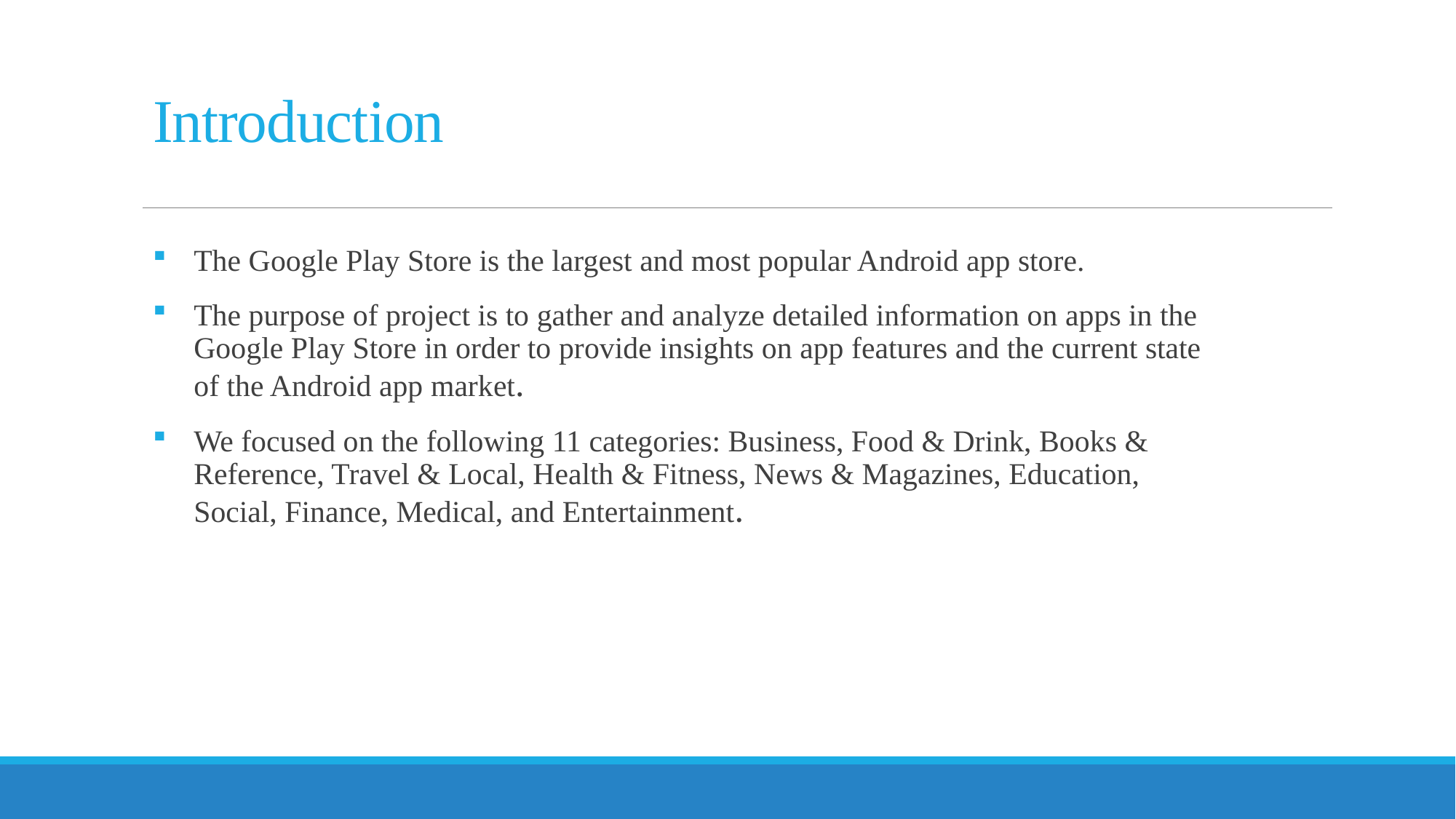

# Introduction
The Google Play Store is the largest and most popular Android app store.
The purpose of project is to gather and analyze detailed information on apps in the Google Play Store in order to provide insights on app features and the current state of the Android app market.
We focused on the following 11 categories: Business, Food & Drink, Books & Reference, Travel & Local, Health & Fitness, News & Magazines, Education, Social, Finance, Medical, and Entertainment.